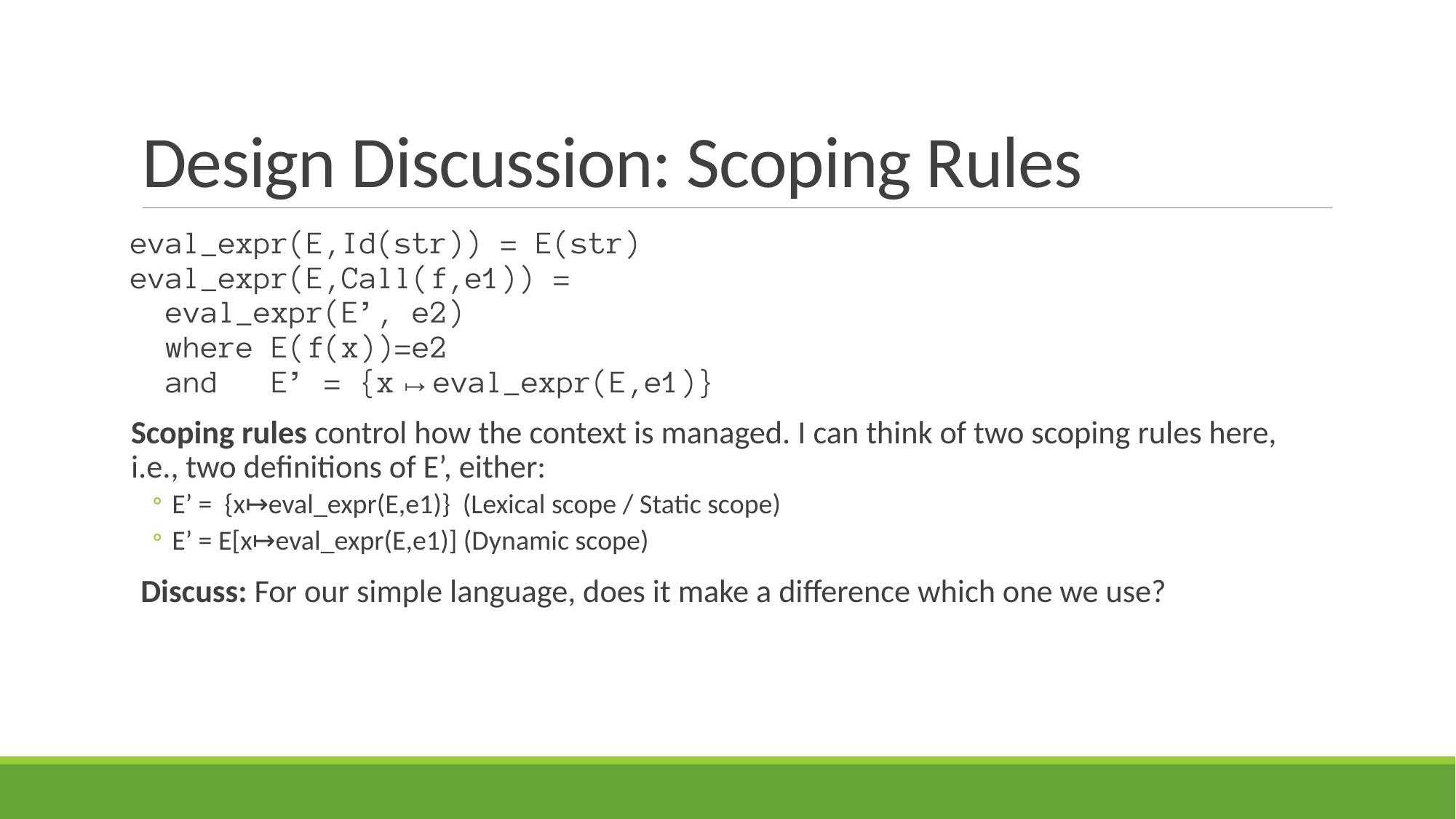

# Design Discussion: Scoping Rules
eval_expr(E,Id(str)) = E(str)
eval_expr(E,Call(f,e1)) =
  eval_expr(E’, e2)
  where E(f(x))=e2
  and   E’ = {x↦eval_expr(E,e1)}
Scoping rules control how the context is managed. I can think of two scoping rules here, i.e., two definitions of E’, either:
E’ =  {x↦eval_expr(E,e1)}  (Lexical scope / Static scope)
E’ = E[x↦eval_expr(E,e1)] (Dynamic scope)
Discuss: For our simple language, does it make a difference which one we use?